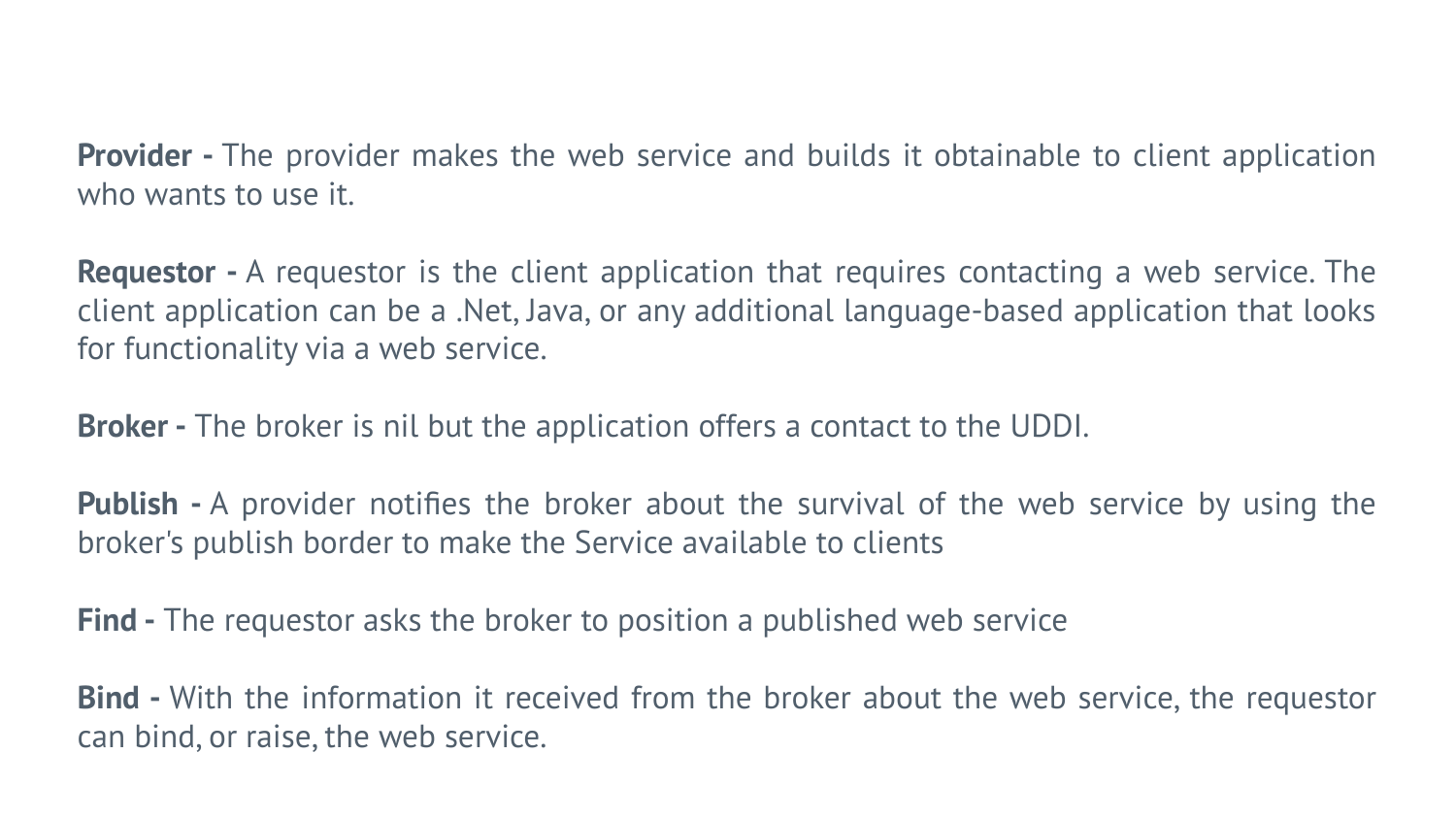

Provider - The provider makes the web service and builds it obtainable to client application who wants to use it.

Requestor - A requestor is the client application that requires contacting a web service. The client application can be a .Net, Java, or any additional language-based application that looks for functionality via a web service.

Broker - The broker is nil but the application offers a contact to the UDDI.

Publish - A provider notifies the broker about the survival of the web service by using the broker's publish border to make the Service available to clients

Find - The requestor asks the broker to position a published web service

Bind - With the information it received from the broker about the web service, the requestor can bind, or raise, the web service.